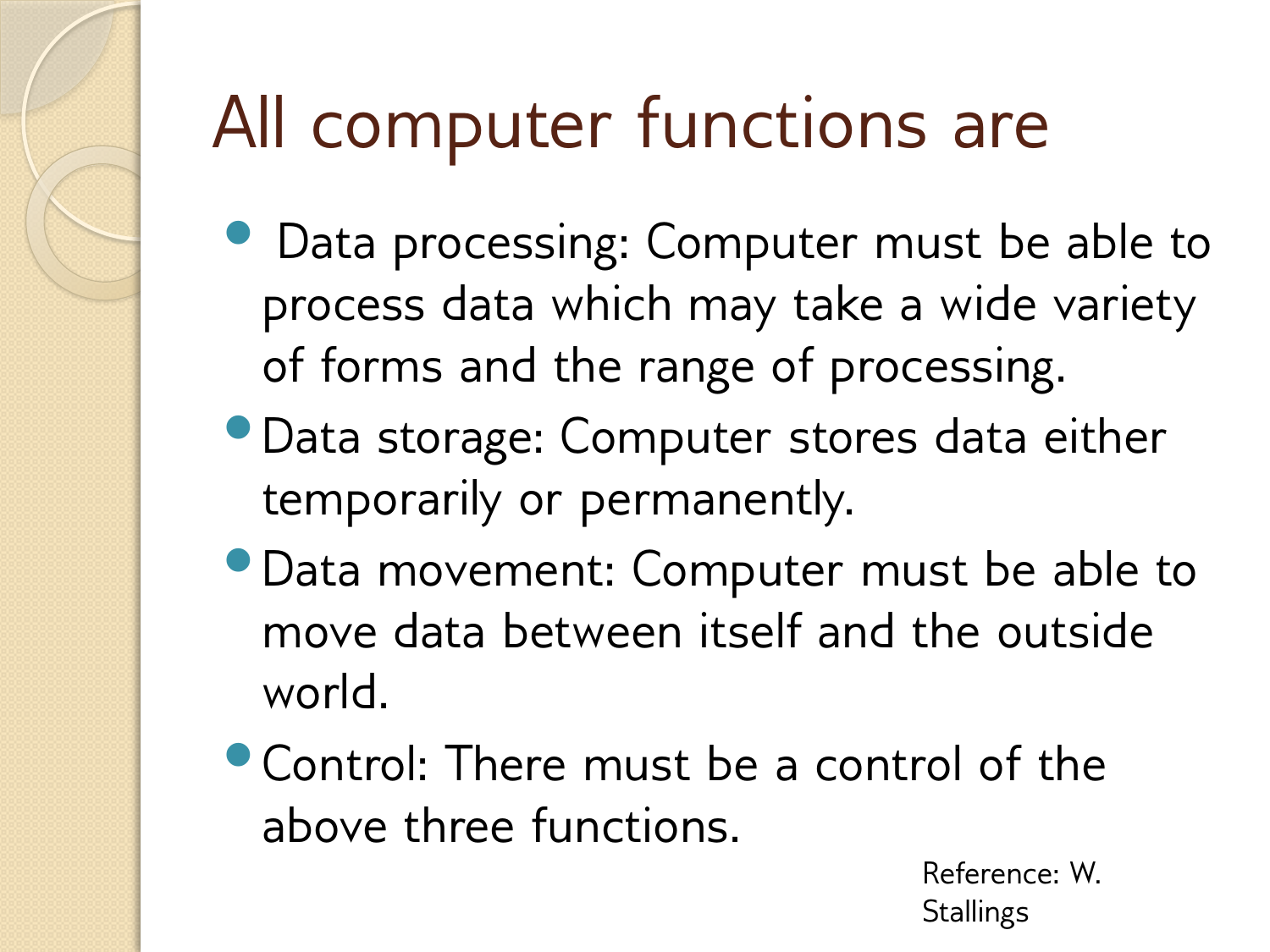

# All computer functions are
 Data processing: Computer must be able to process data which may take a wide variety of forms and the range of processing.
Data storage: Computer stores data either temporarily or permanently.
Data movement: Computer must be able to move data between itself and the outside world.
Control: There must be a control of the above three functions.
Reference: W. Stallings